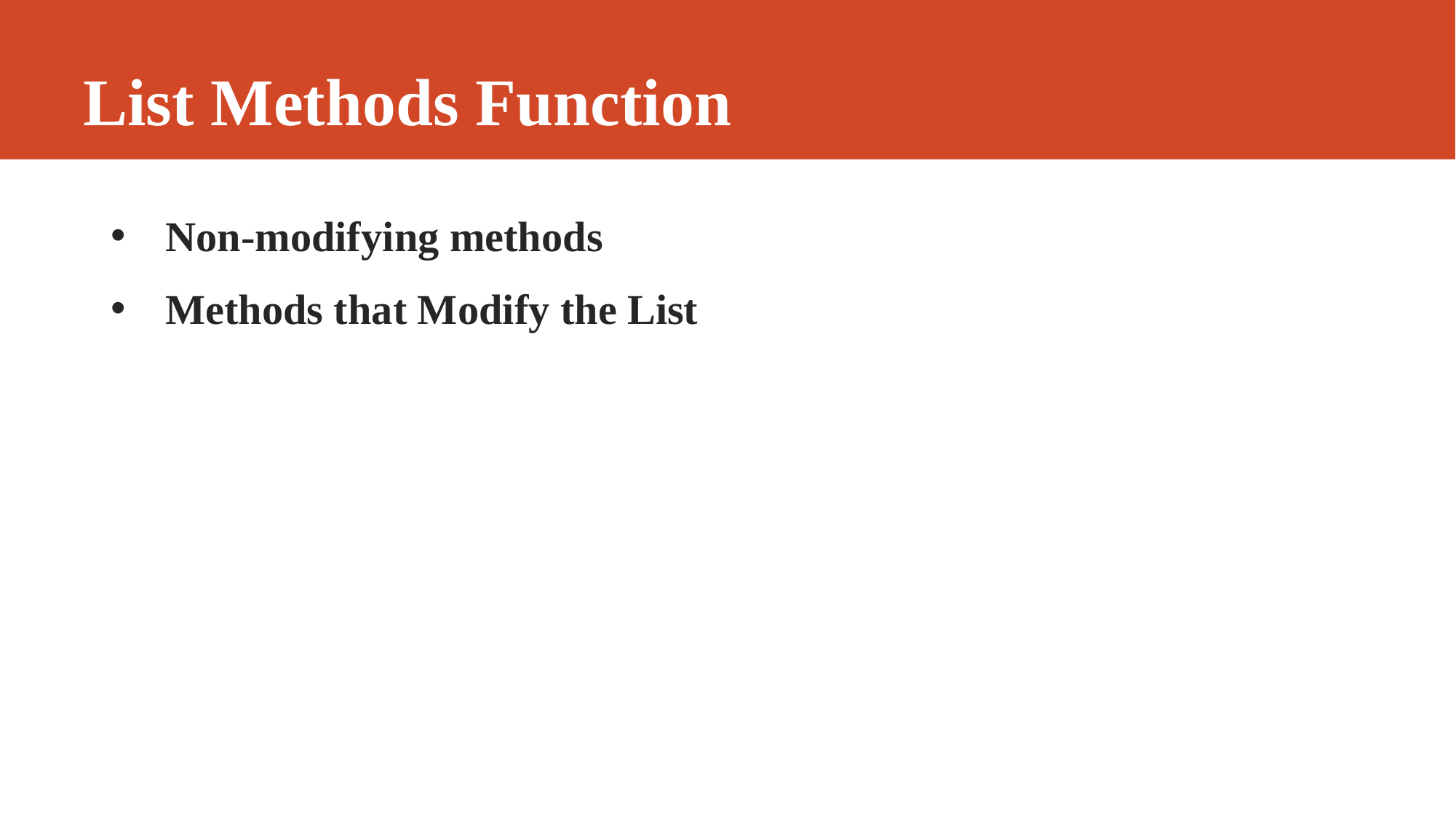

# List Methods Function
Non-modifying methods
Methods that Modify the List